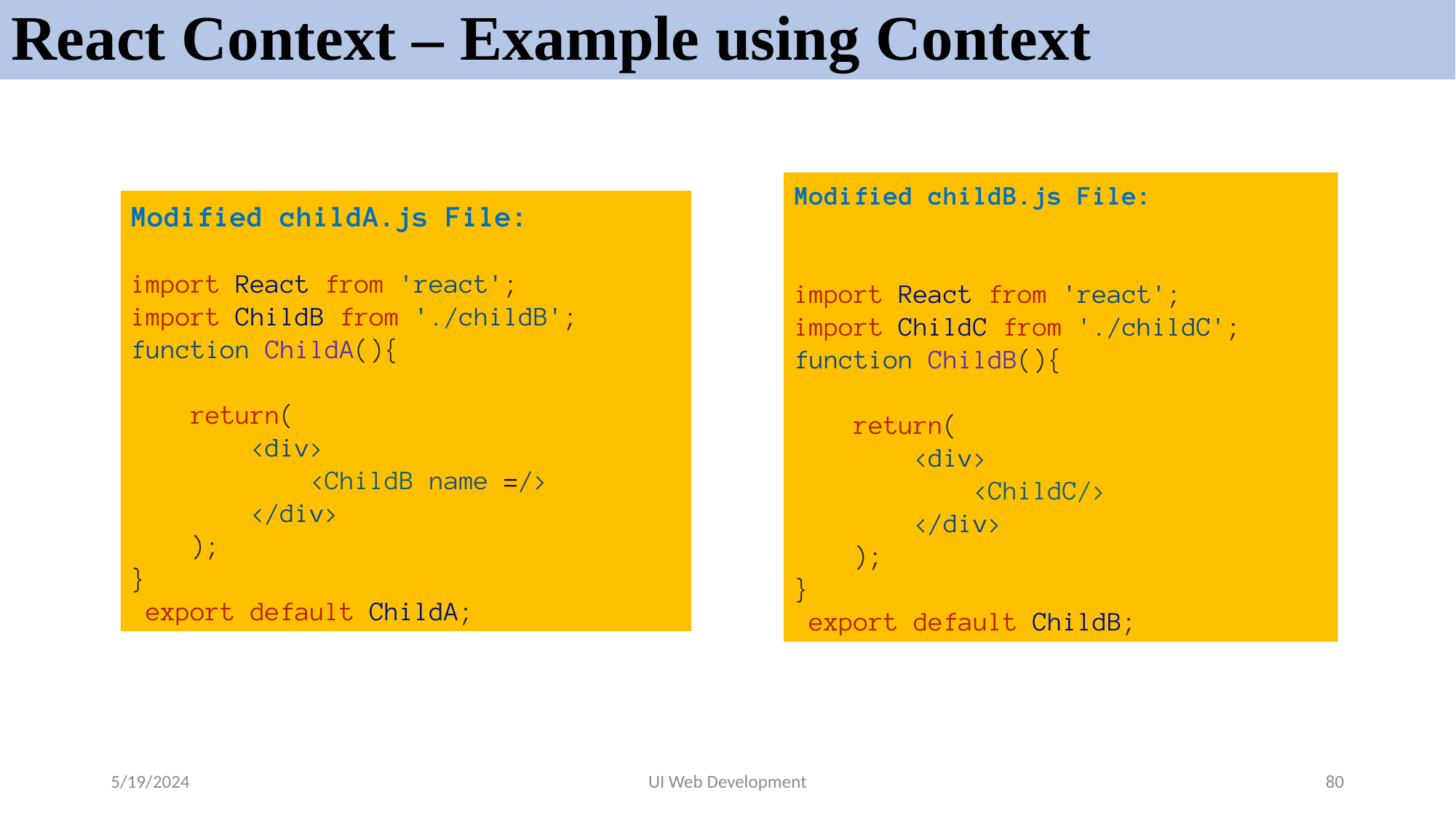

# React Context – Example using Context
Modified childB.js File:

import React from 'react';
import ChildC from './childC';
function ChildB(){

    return(
        <div>
            <ChildC/>
        </div>
    );
}
 export default ChildB;
Modified childA.js File:

import React from 'react';
import ChildB from './childB';
function ChildA(){

    return(
        <div>
            <ChildB name =/>
        </div>
    );
}
 export default ChildA;
5/19/2024
UI Web Development
80